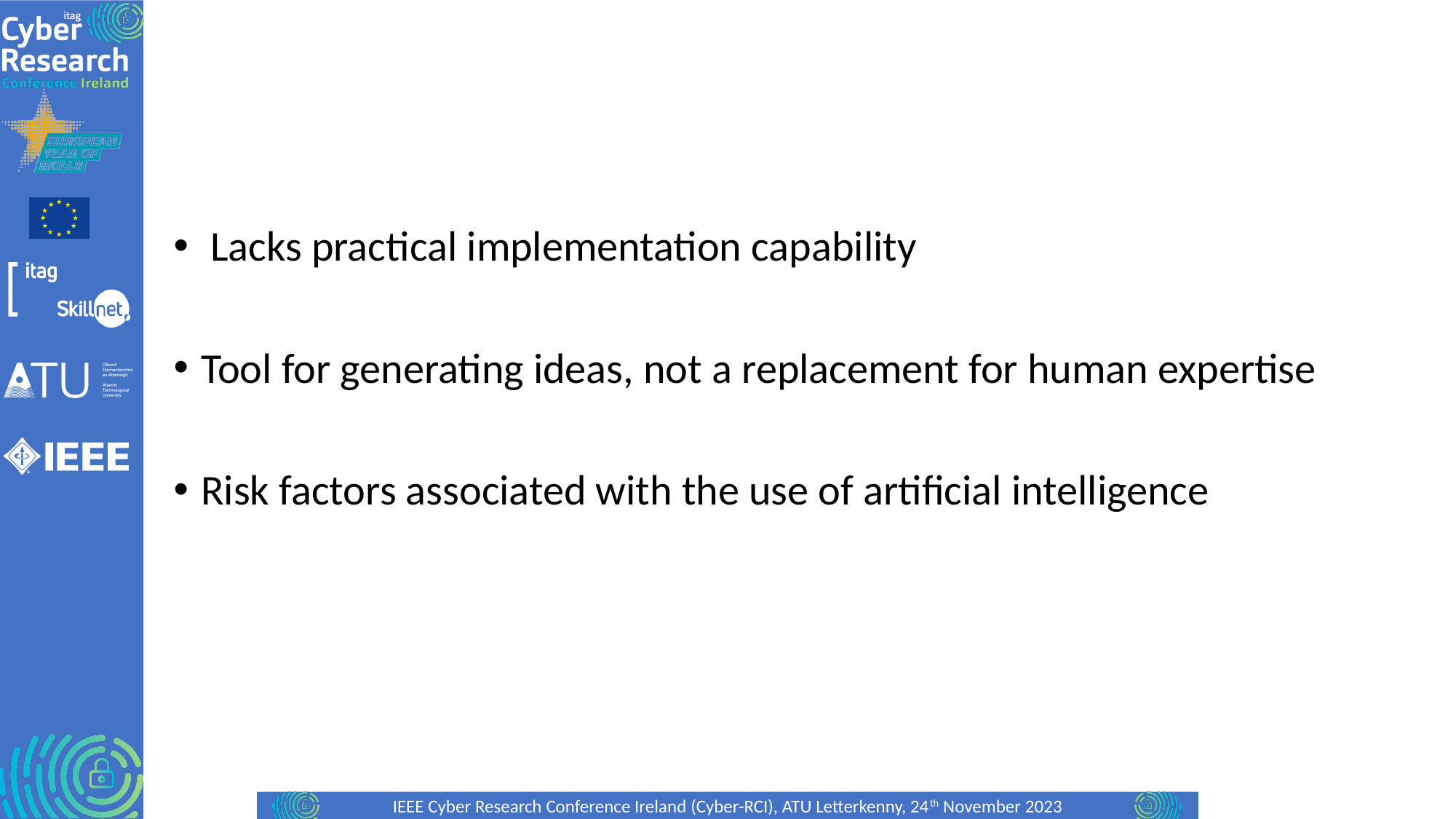

Lacks practical implementation capability

Tool for generating ideas, not a replacement for human expertise

Risk factors associated with the use of artificial intelligence